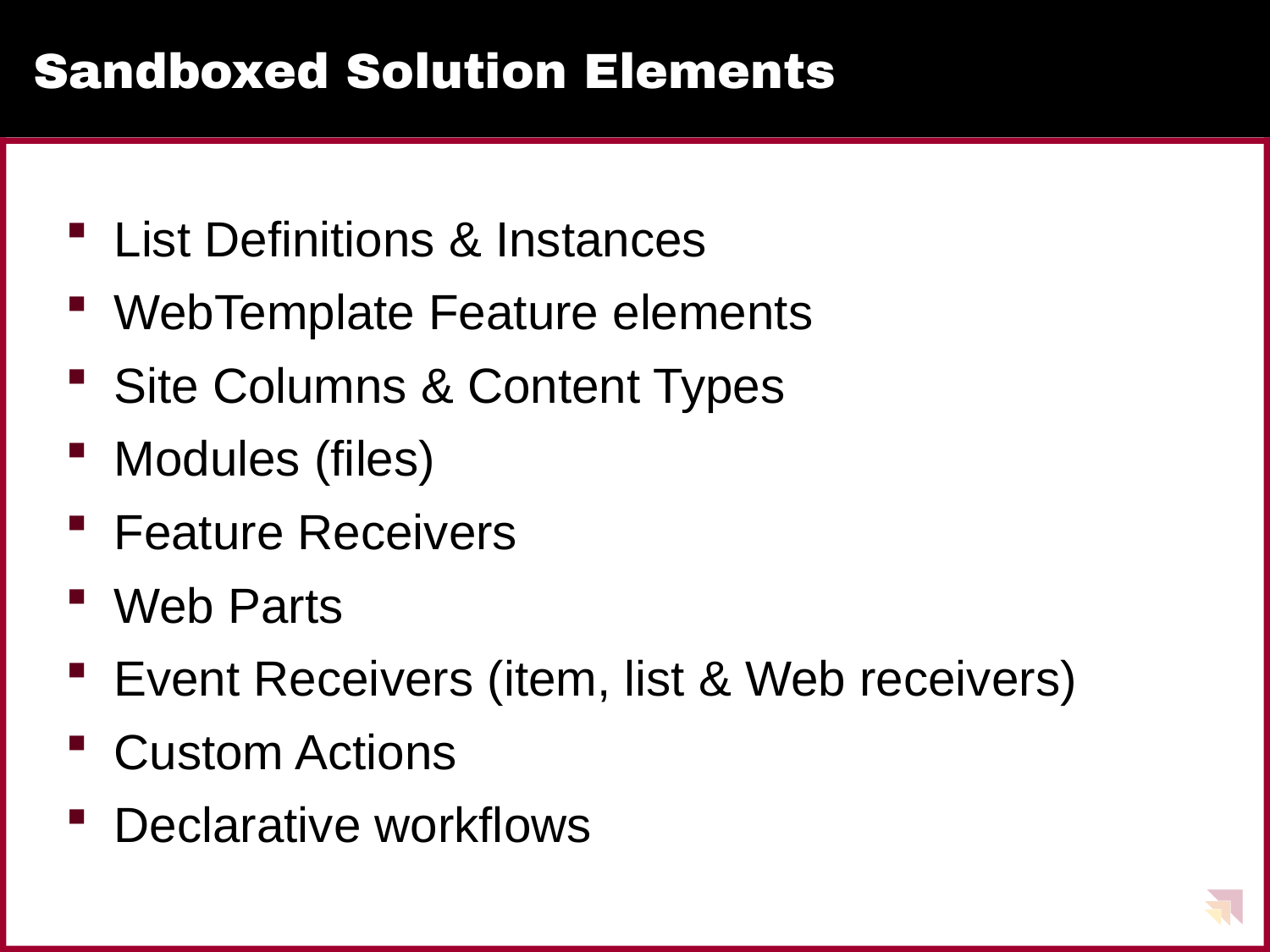

# Sandboxed Solution Elements
List Definitions & Instances
WebTemplate Feature elements
Site Columns & Content Types
Modules (files)
Feature Receivers
Web Parts
Event Receivers (item, list & Web receivers)
Custom Actions
Declarative workflows